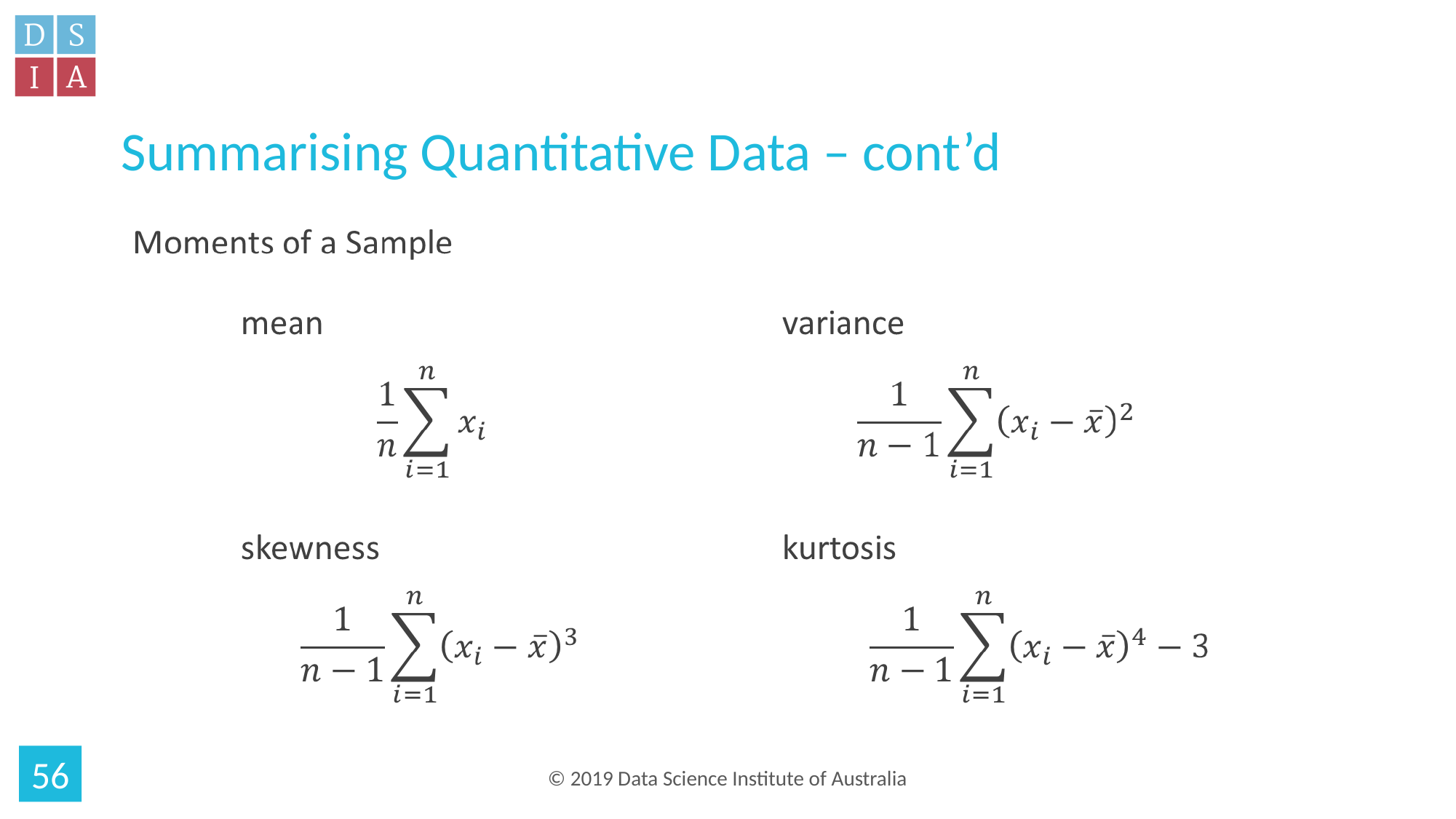

# Summarising Quantitative Data – cont’d

56